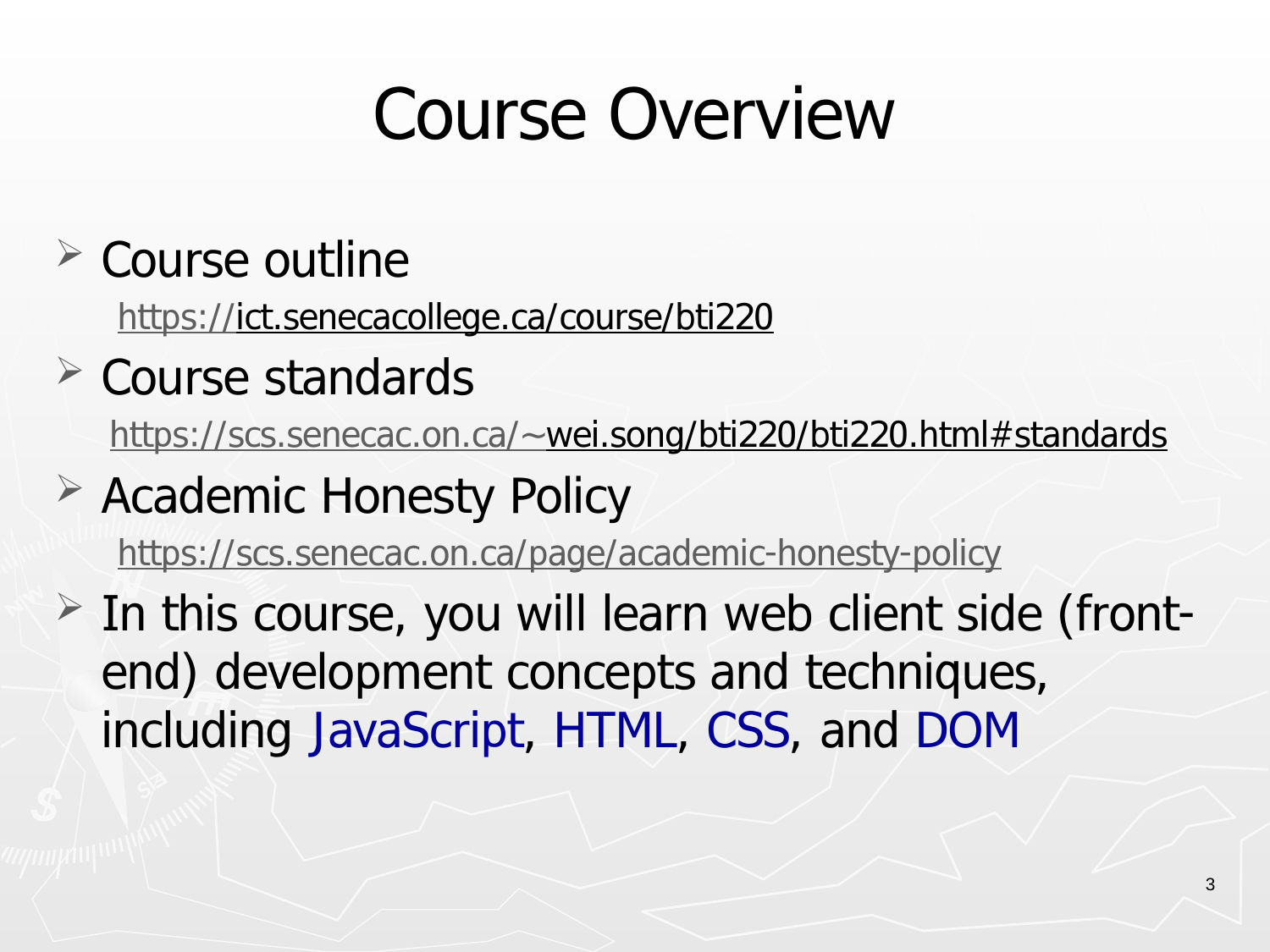

# Course Overview
Course outline
https://ict.senecacollege.ca/course/bti220
Course standards
https://scs.senecac.on.ca/~wei.song/bti220/bti220.html#standards
Academic Honesty Policy
https://scs.senecac.on.ca/page/academic-honesty-policy
In this course, you will learn web client side (front-end) development concepts and techniques, including JavaScript, HTML, CSS, and DOM

3